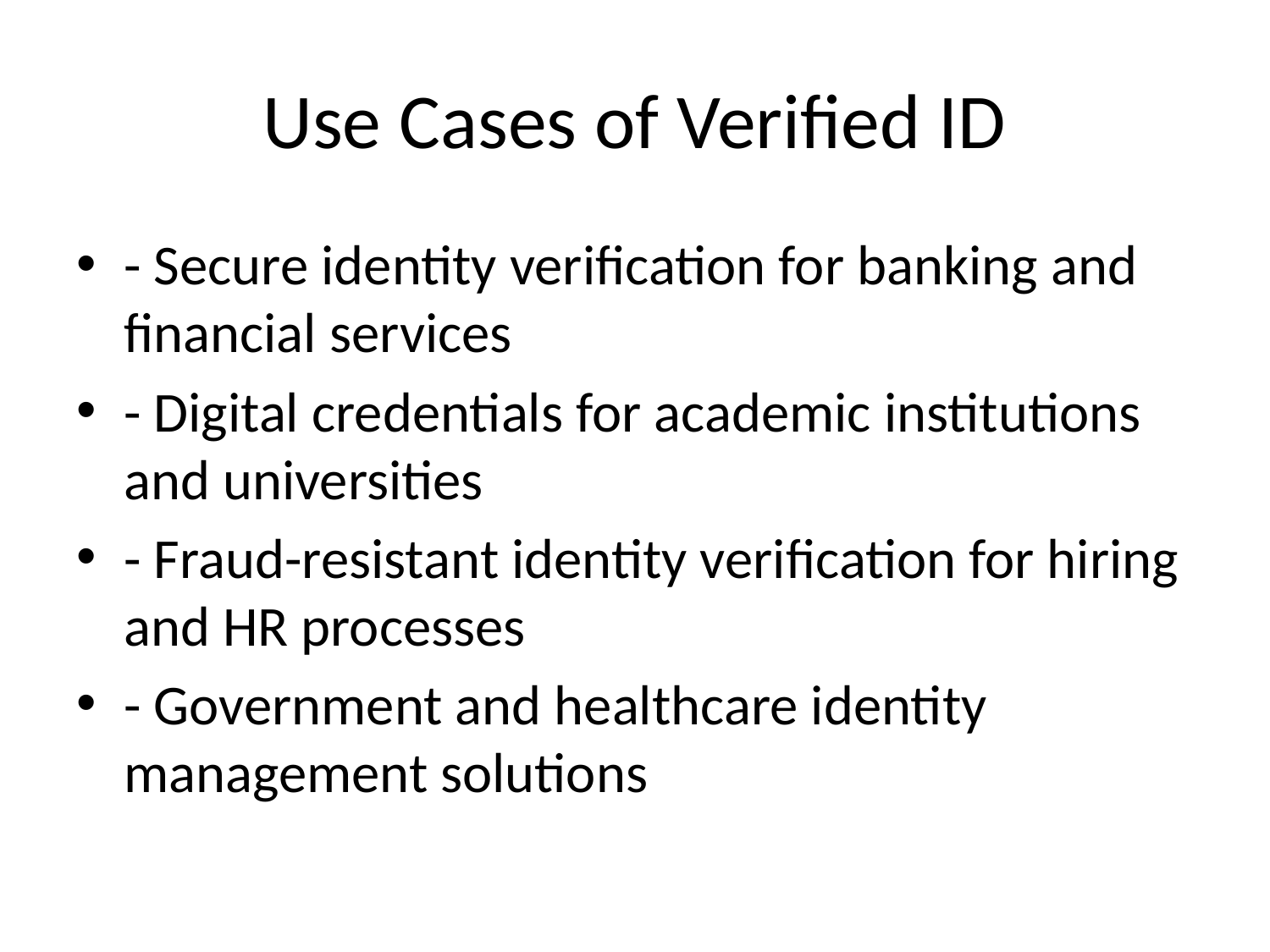

# Use Cases of Verified ID
- Secure identity verification for banking and financial services
- Digital credentials for academic institutions and universities
- Fraud-resistant identity verification for hiring and HR processes
- Government and healthcare identity management solutions